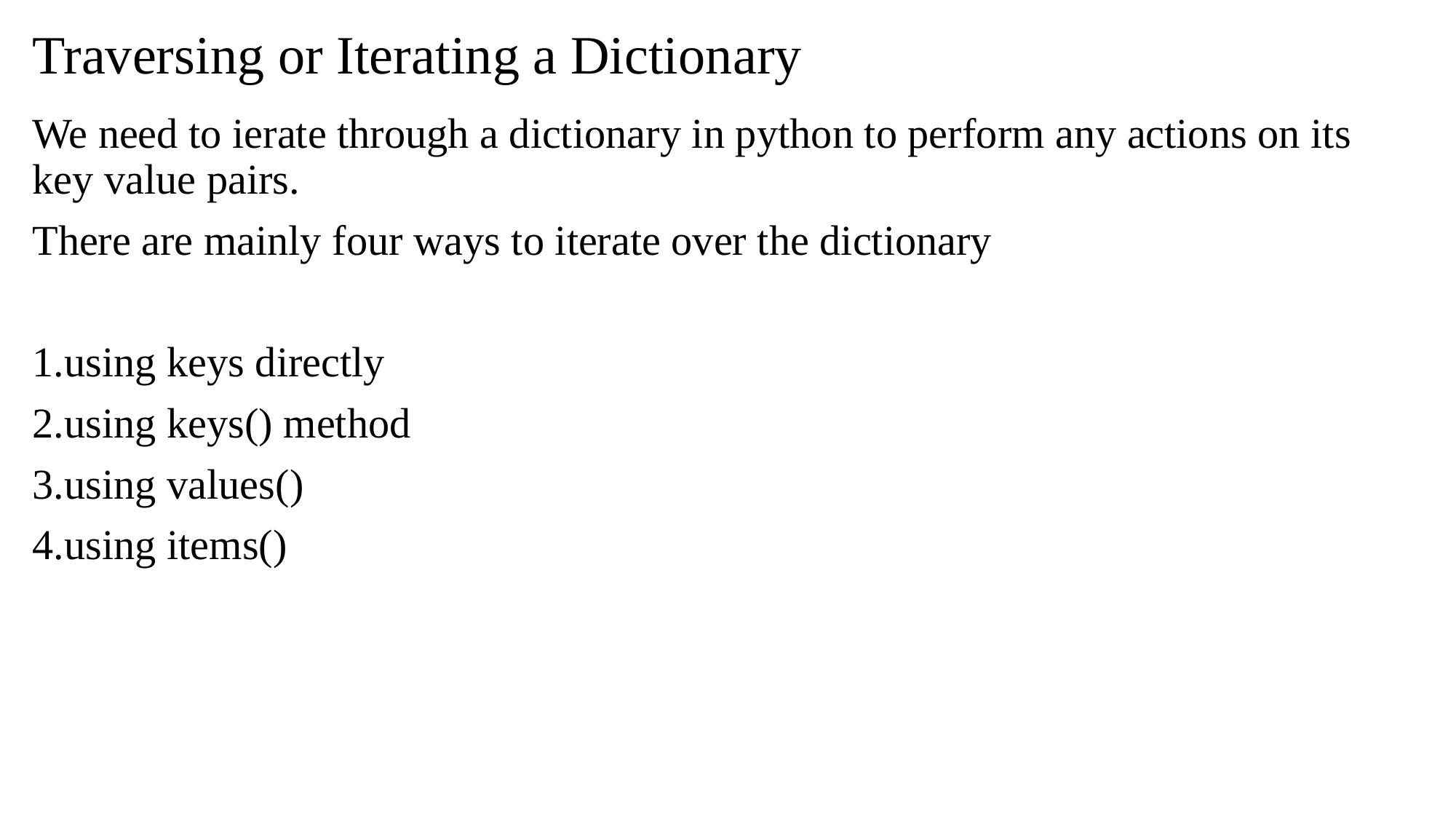

# Traversing or Iterating a Dictionary
We need to ierate through a dictionary in python to perform any actions on its key value pairs.
There are mainly four ways to iterate over the dictionary

1.using keys directly
2.using keys() method
3.using values()
4.using items()